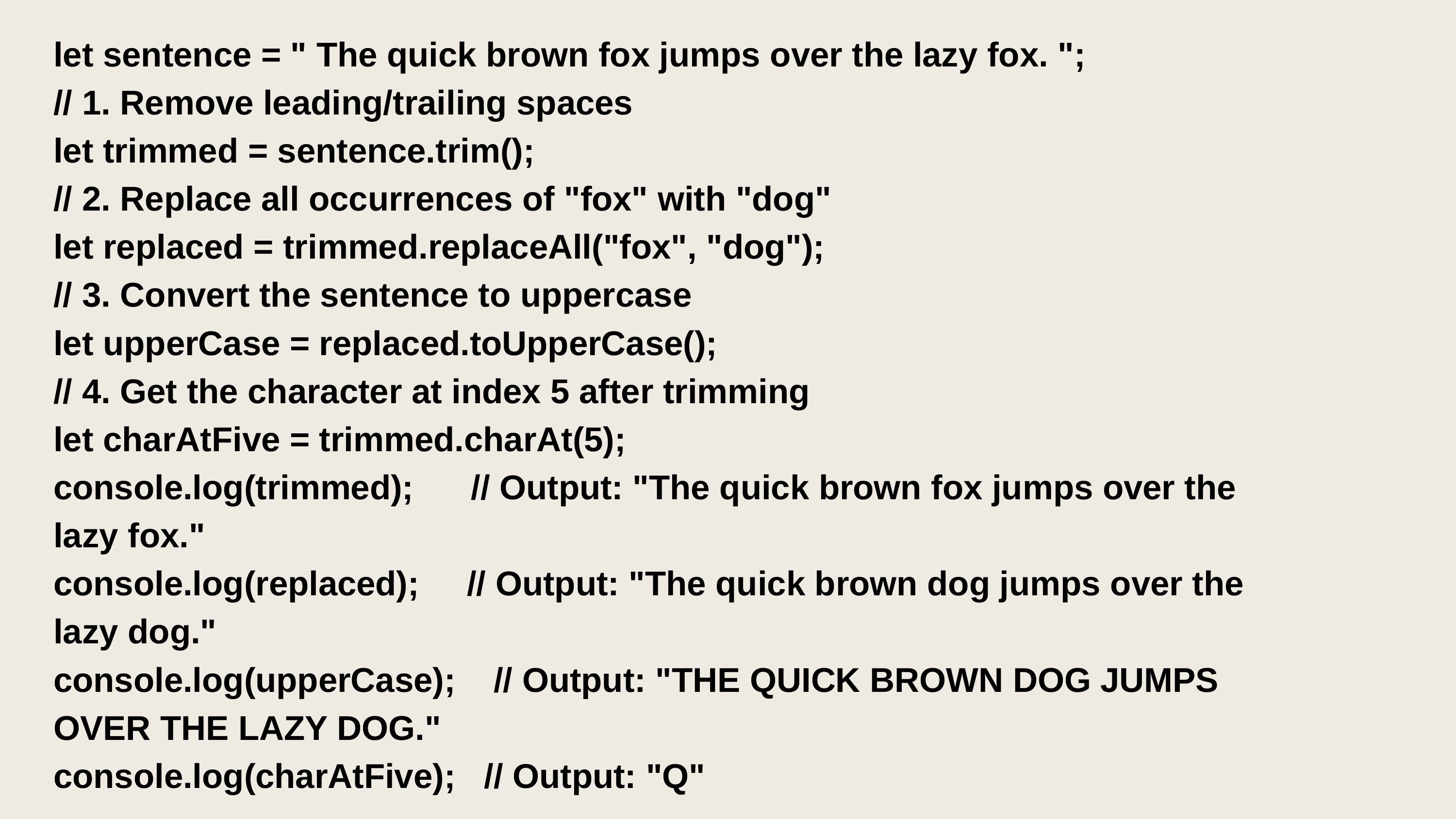

let sentence = " The quick brown fox jumps over the lazy fox. ";
// 1. Remove leading/trailing spaces
let trimmed = sentence.trim();
// 2. Replace all occurrences of "fox" with "dog"
let replaced = trimmed.replaceAll("fox", "dog");
// 3. Convert the sentence to uppercase
let upperCase = replaced.toUpperCase();
// 4. Get the character at index 5 after trimming
let charAtFive = trimmed.charAt(5);
console.log(trimmed);      // Output: "The quick brown fox jumps over the lazy fox."
console.log(replaced);     // Output: "The quick brown dog jumps over the lazy dog."
console.log(upperCase);    // Output: "THE QUICK BROWN DOG JUMPS OVER THE LAZY DOG."
console.log(charAtFive);   // Output: "Q"